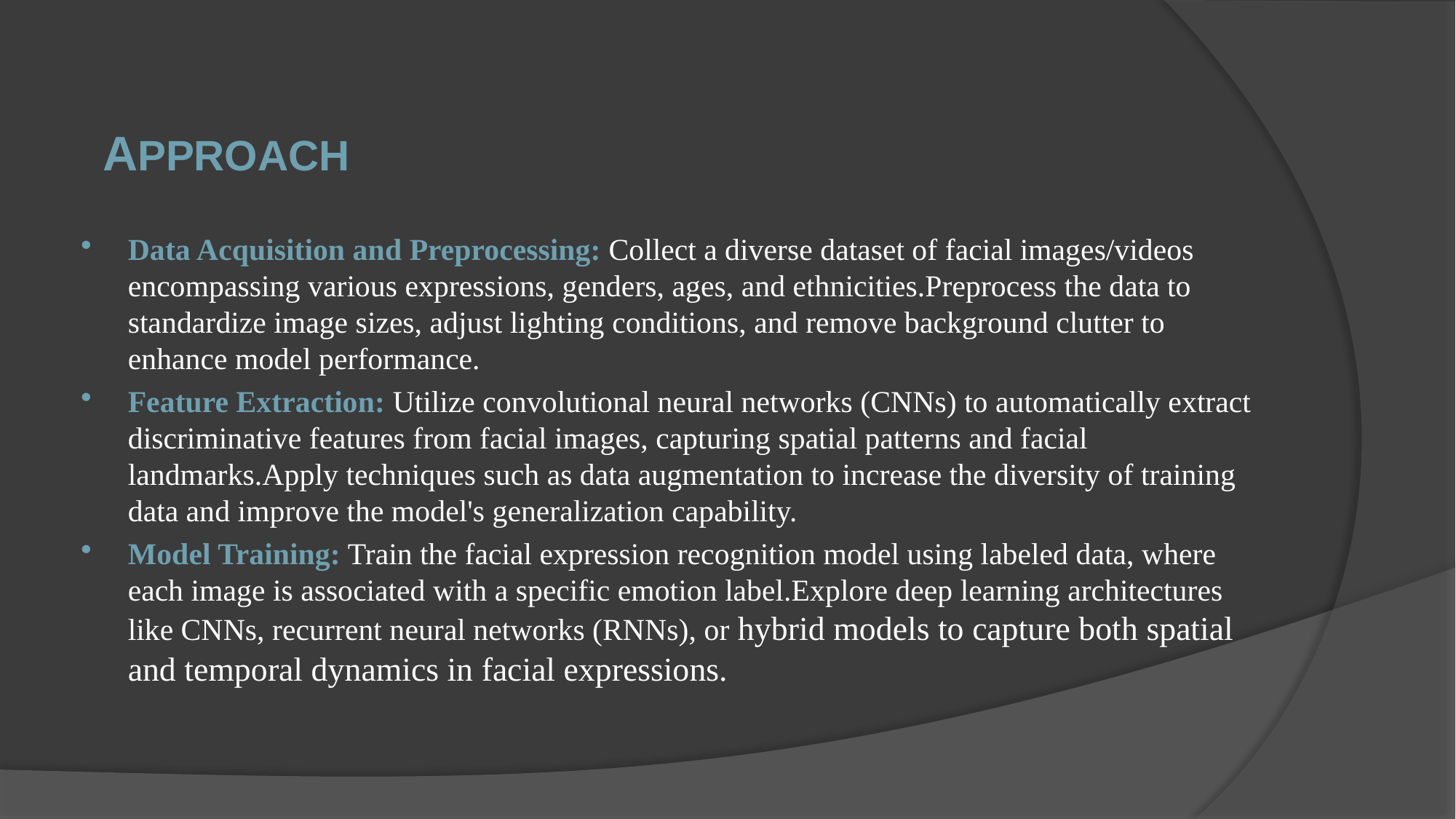

APPROACH
Data Acquisition and Preprocessing: Collect a diverse dataset of facial images/videos encompassing various expressions, genders, ages, and ethnicities.Preprocess the data to standardize image sizes, adjust lighting conditions, and remove background clutter to enhance model performance.
Feature Extraction: Utilize convolutional neural networks (CNNs) to automatically extract discriminative features from facial images, capturing spatial patterns and facial landmarks.Apply techniques such as data augmentation to increase the diversity of training data and improve the model's generalization capability.
Model Training: Train the facial expression recognition model using labeled data, where each image is associated with a specific emotion label.Explore deep learning architectures like CNNs, recurrent neural networks (RNNs), or hybrid models to capture both spatial and temporal dynamics in facial expressions.